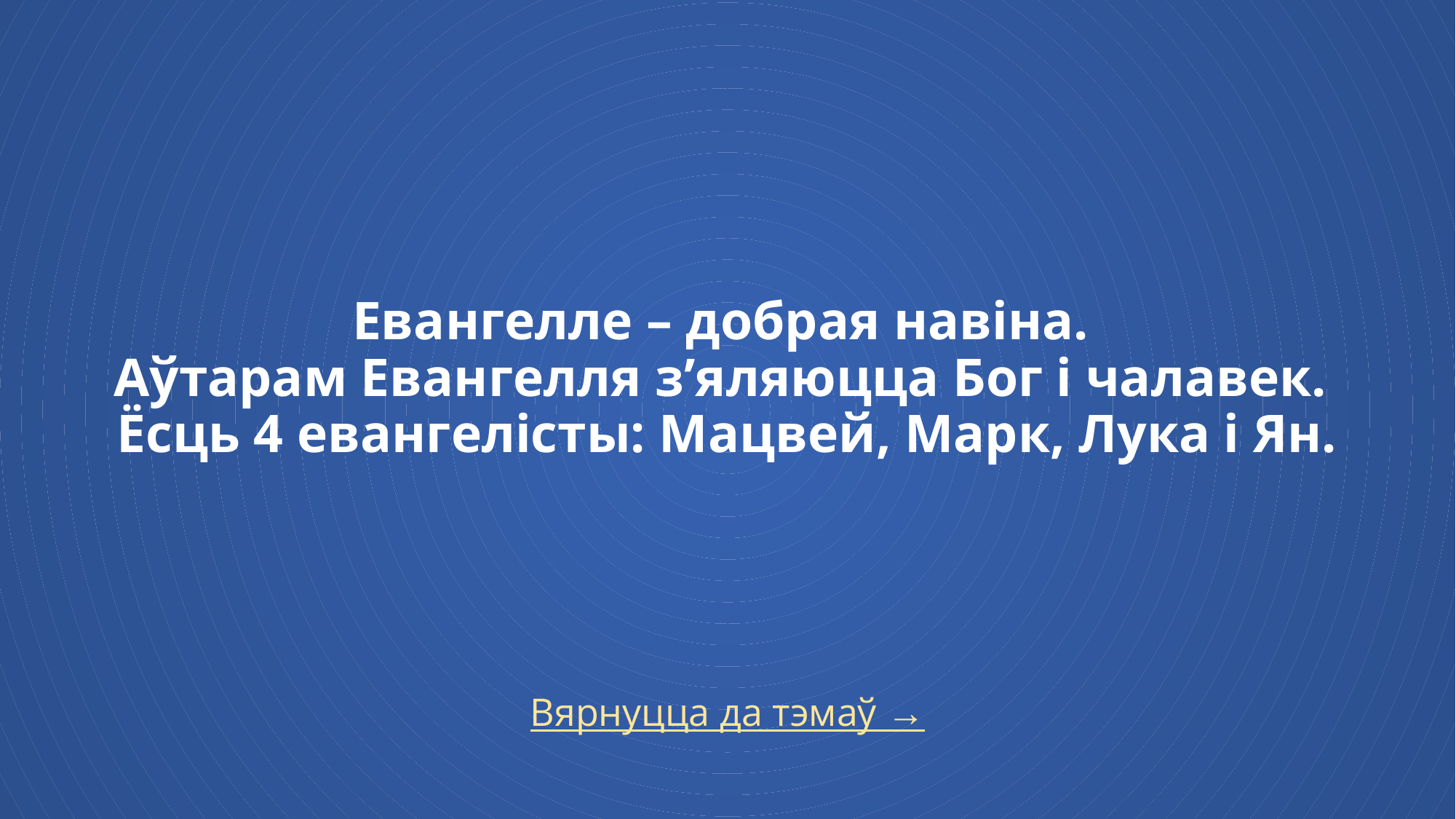

# Евангелле – добрая навіна. Аўтарам Евангелля з’яляюцца Бог і чалавек. Ёсць 4 евангелісты: Мацвей, Марк, Лука і Ян.
Вярнуцца да тэмаў →